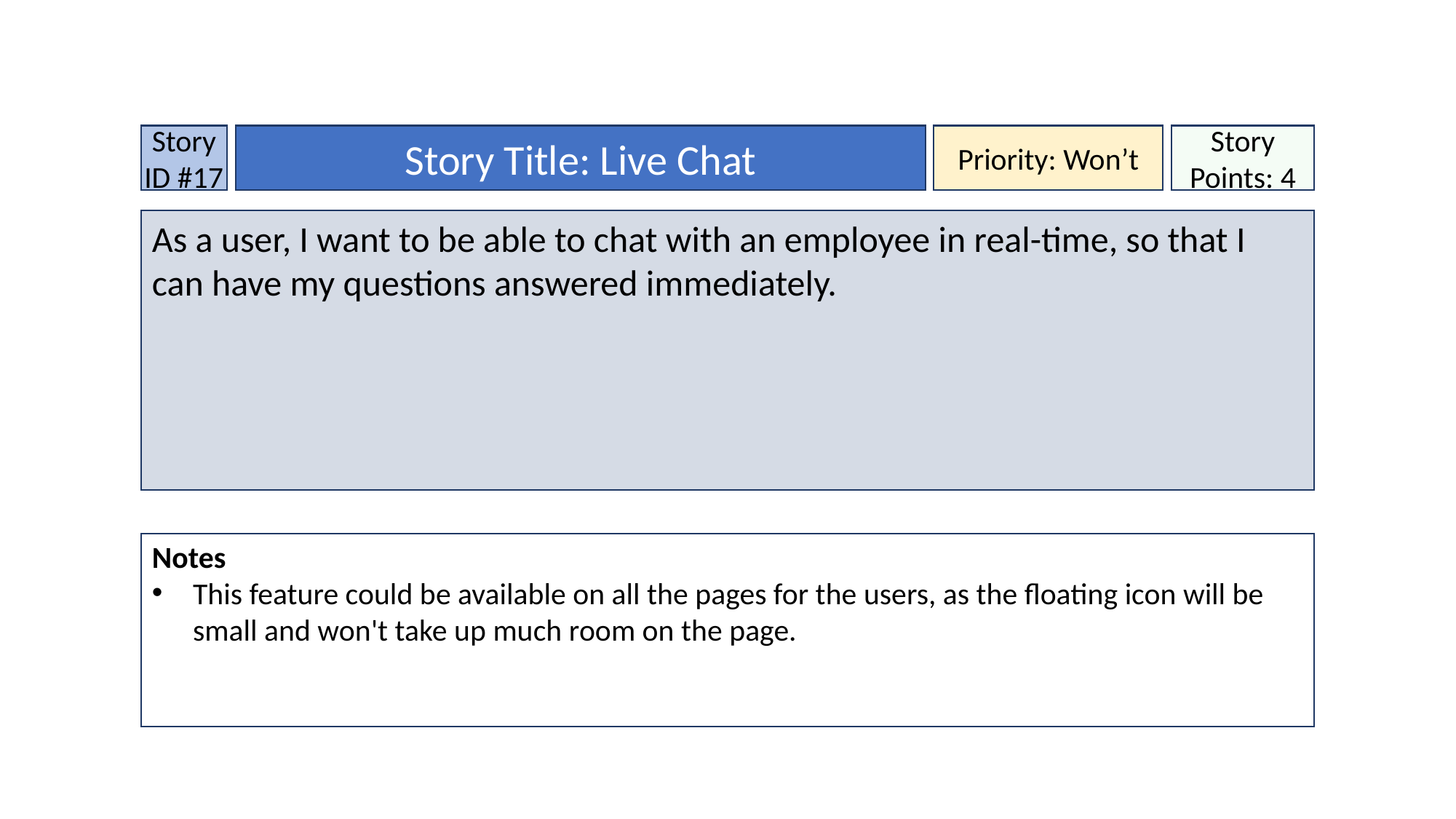

Story ID #17
Story Title: Live Chat
Priority: Won’t
Story Points: 4
As a user, I want to be able to chat with an employee in real-time, so that I can have my questions answered immediately.
Notes
This feature could be available on all the pages for the users, as the floating icon will be small and won't take up much room on the page.